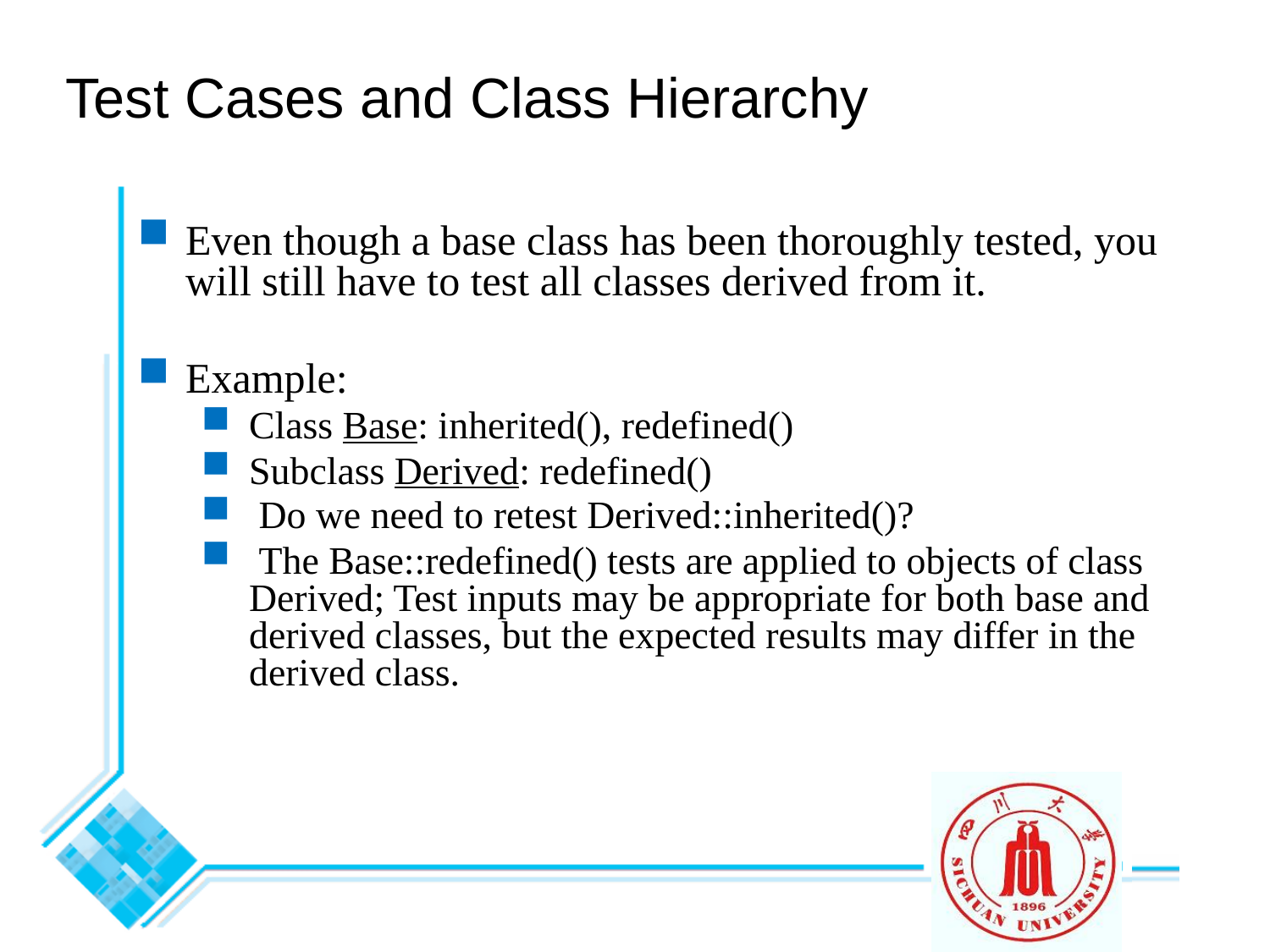

# Test Cases and Class Hierarchy
Even though a base class has been thoroughly tested, you will still have to test all classes derived from it.

Example:
Class Base: inherited(), redefined()
Subclass Derived: redefined()
 Do we need to retest Derived::inherited()?
 The Base::redefined() tests are applied to objects of class Derived; Test inputs may be appropriate for both base and derived classes, but the expected results may differ in the derived class.